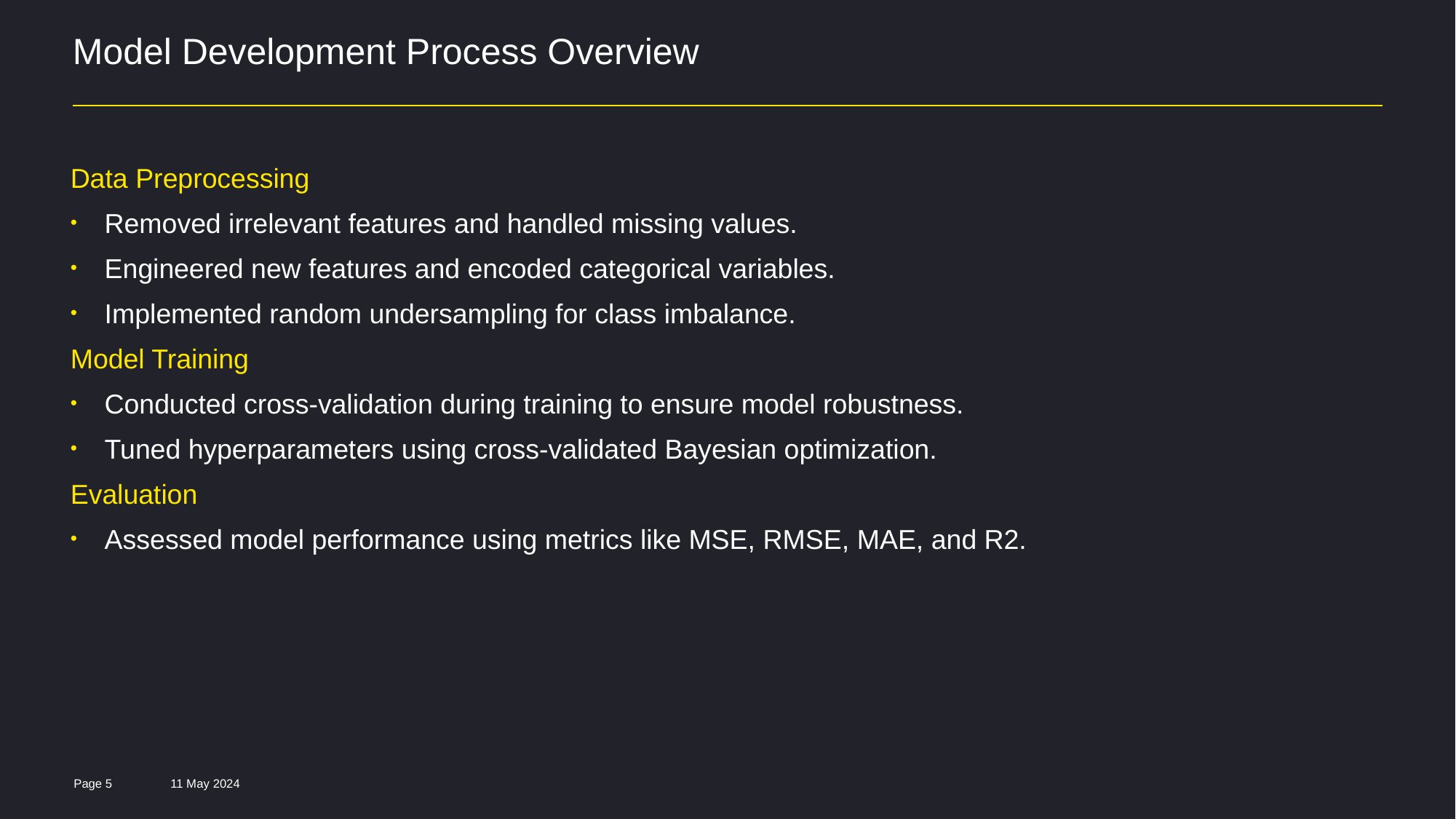

# Model Development Process Overview
Data Preprocessing
Removed irrelevant features and handled missing values.
Engineered new features and encoded categorical variables.
Implemented random undersampling for class imbalance.
Model Training
Conducted cross-validation during training to ensure model robustness.
Tuned hyperparameters using cross-validated Bayesian optimization.
Evaluation
Assessed model performance using metrics like MSE, RMSE, MAE, and R2.
Page 5
11 May 2024